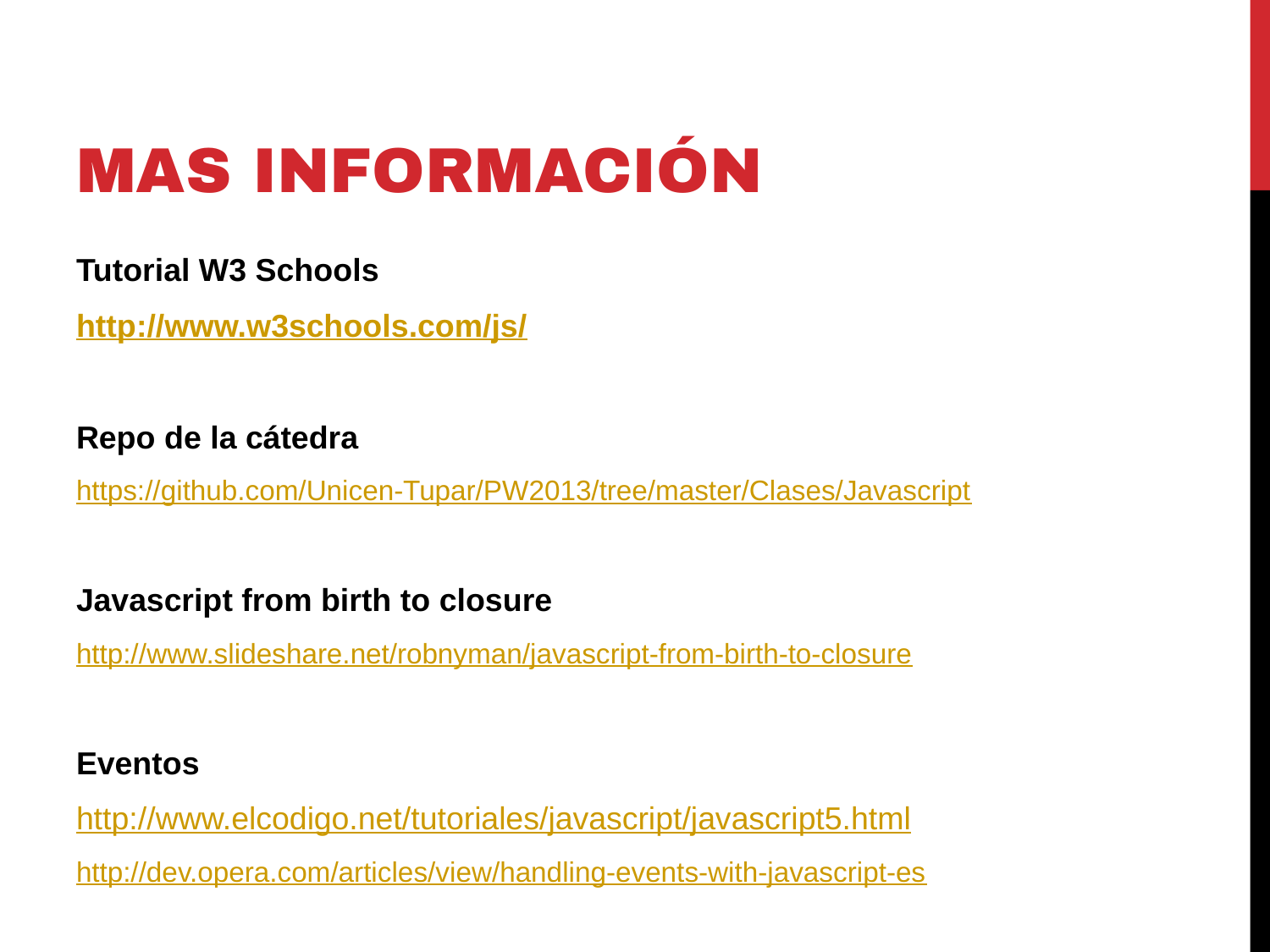

# Mas Información
Tutorial W3 Schools
http://www.w3schools.com/js/

Repo de la cátedra
https://github.com/Unicen-Tupar/PW2013/tree/master/Clases/Javascript

Javascript from birth to closure
http://www.slideshare.net/robnyman/javascript-from-birth-to-closure

Eventos
http://www.elcodigo.net/tutoriales/javascript/javascript5.html
http://dev.opera.com/articles/view/handling-events-with-javascript-es